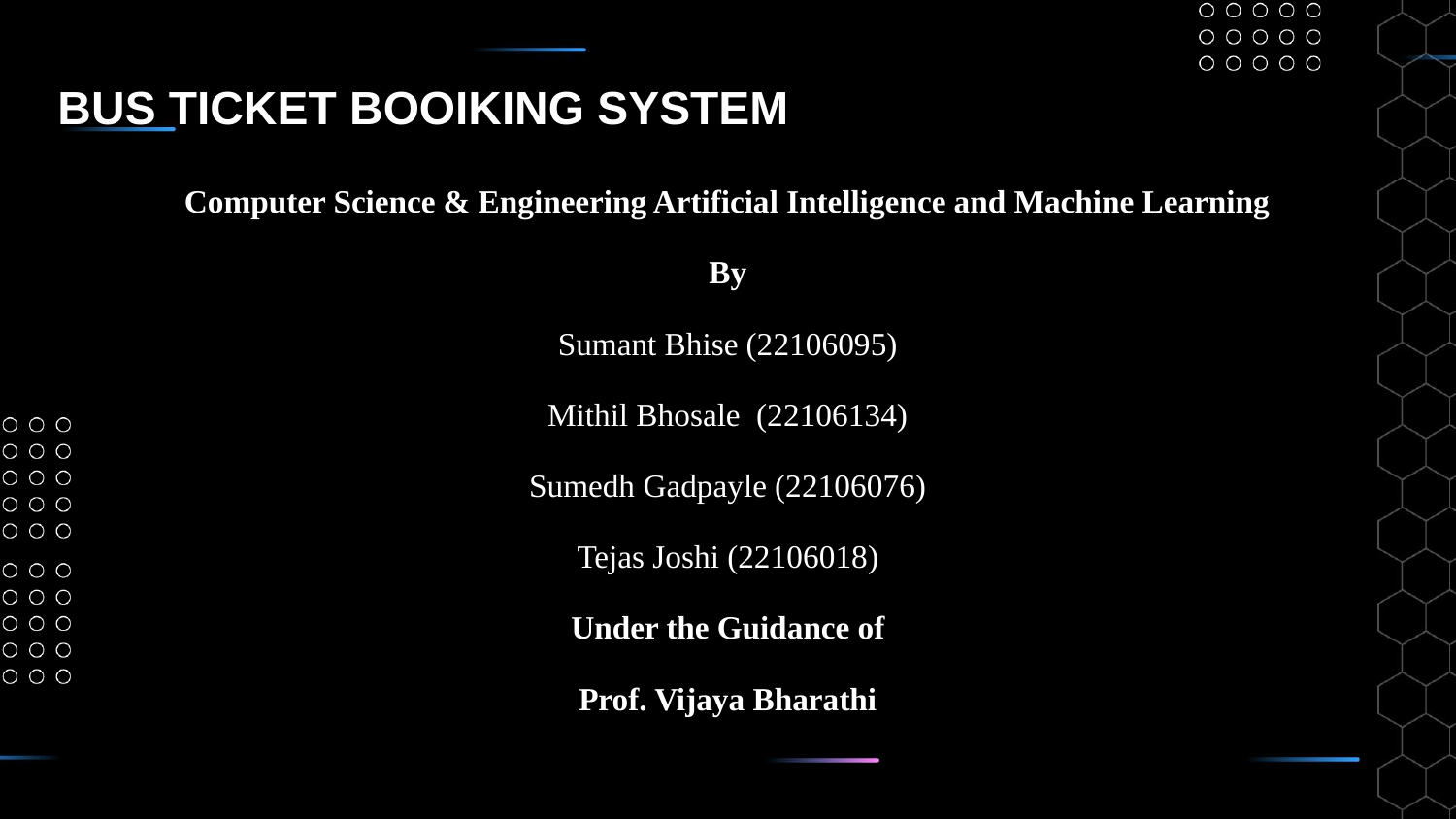

# BUS TICKET BOOIKING SYSTEM
Computer Science & Engineering Artificial Intelligence and Machine Learning
By
Sumant Bhise (22106095)
Mithil Bhosale  (22106134)
Sumedh Gadpayle (22106076)
Tejas Joshi (22106018)
Under the Guidance of
Prof. Vijaya Bharathi